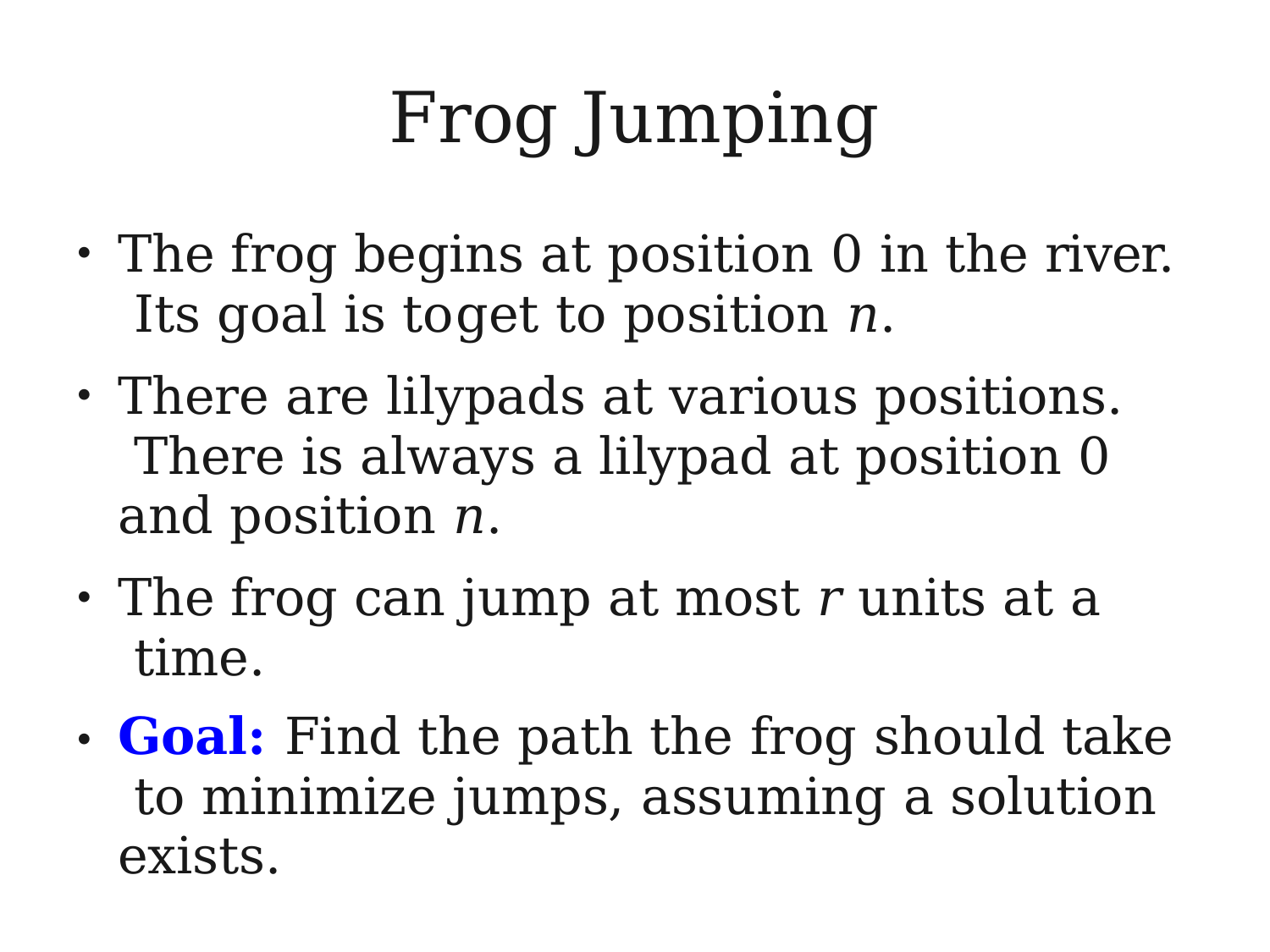

# Frog Jumping
The frog begins at position 0 in the river.  Its goal is to	get to	position n.
There are lilypads at various positions.  There is always a lilypad at position 0  and position n.
The frog can jump at most r units at a  time.
Goal: Find the path the frog should take  to minimize jumps, assuming a solution  exists.
●
●
●
●